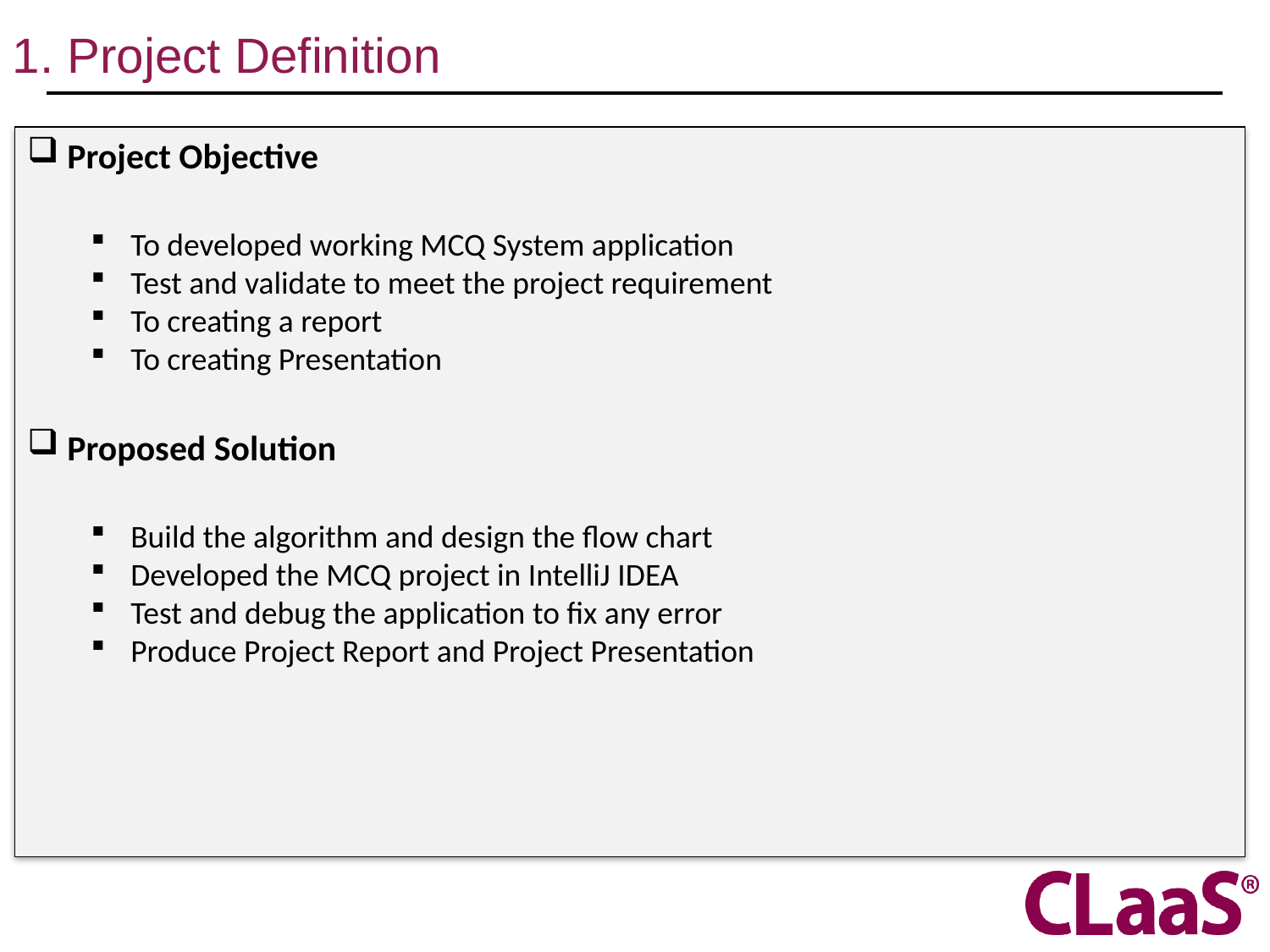

1. Project Definition
Project Objective

To developed working MCQ System application
Test and validate to meet the project requirement
To creating a report
To creating Presentation

Proposed Solution

Build the algorithm and design the flow chart
Developed the MCQ project in IntelliJ IDEA
Test and debug the application to fix any error
Produce Project Report and Project Presentation